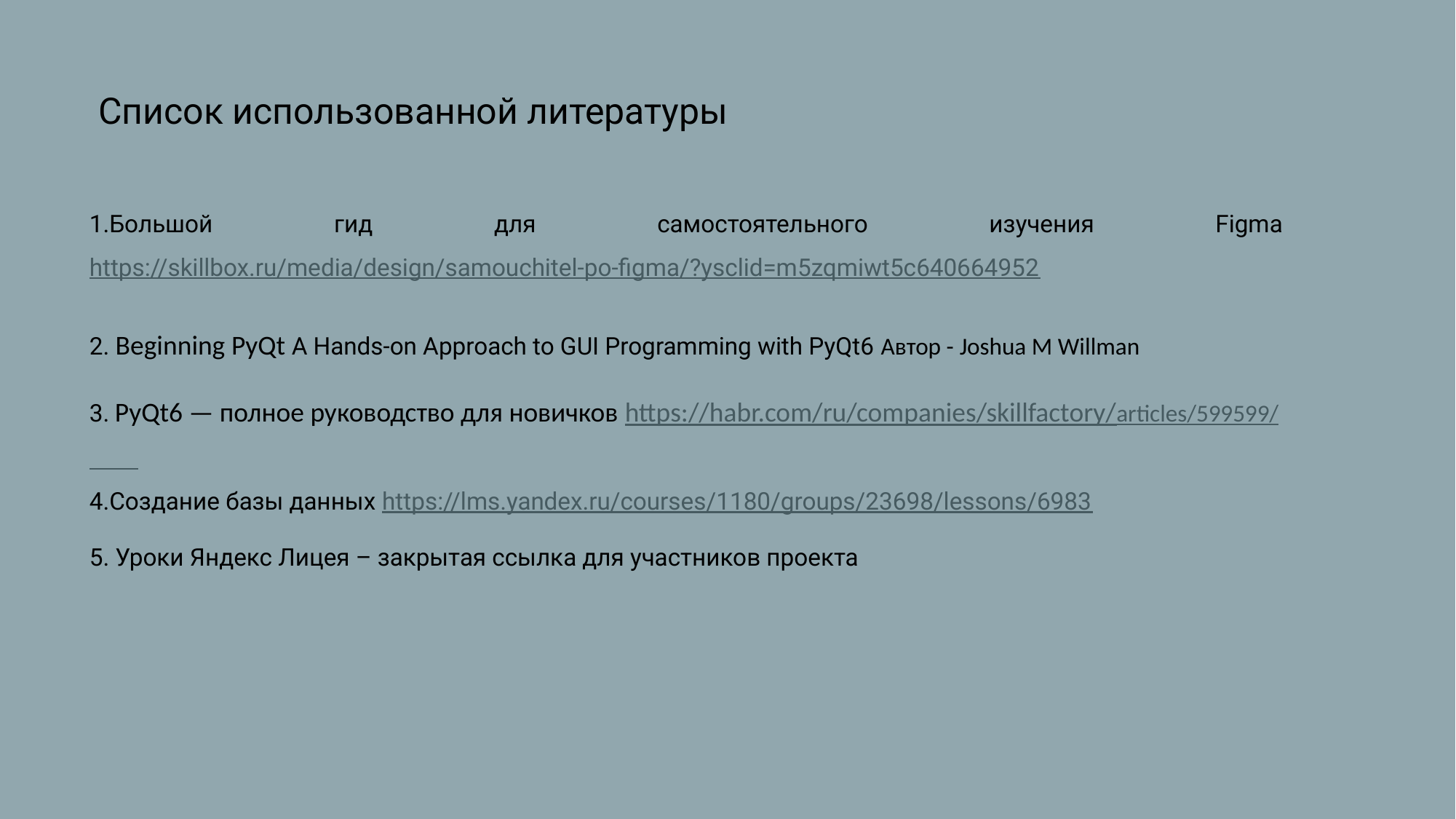

Список использованной литературы

1.Большой гид для самостоятельного изучения Figma https://skillbox.ru/media/design/samouchitel-po-figma/?ysclid=m5zqmiwt5c640664952
2. Beginning PyQt A Hands-on Approach to GUI Programming with PyQt6 Автор - Joshua M Willman
3. PyQt6 — полное руководство для новичков https://habr.com/ru/companies/skillfactory/articles/599599/
4.Создание базы данных https://lms.yandex.ru/courses/1180/groups/23698/lessons/6983
5. Уроки Яндекс Лицея – закрытая ссылка для участников проекта